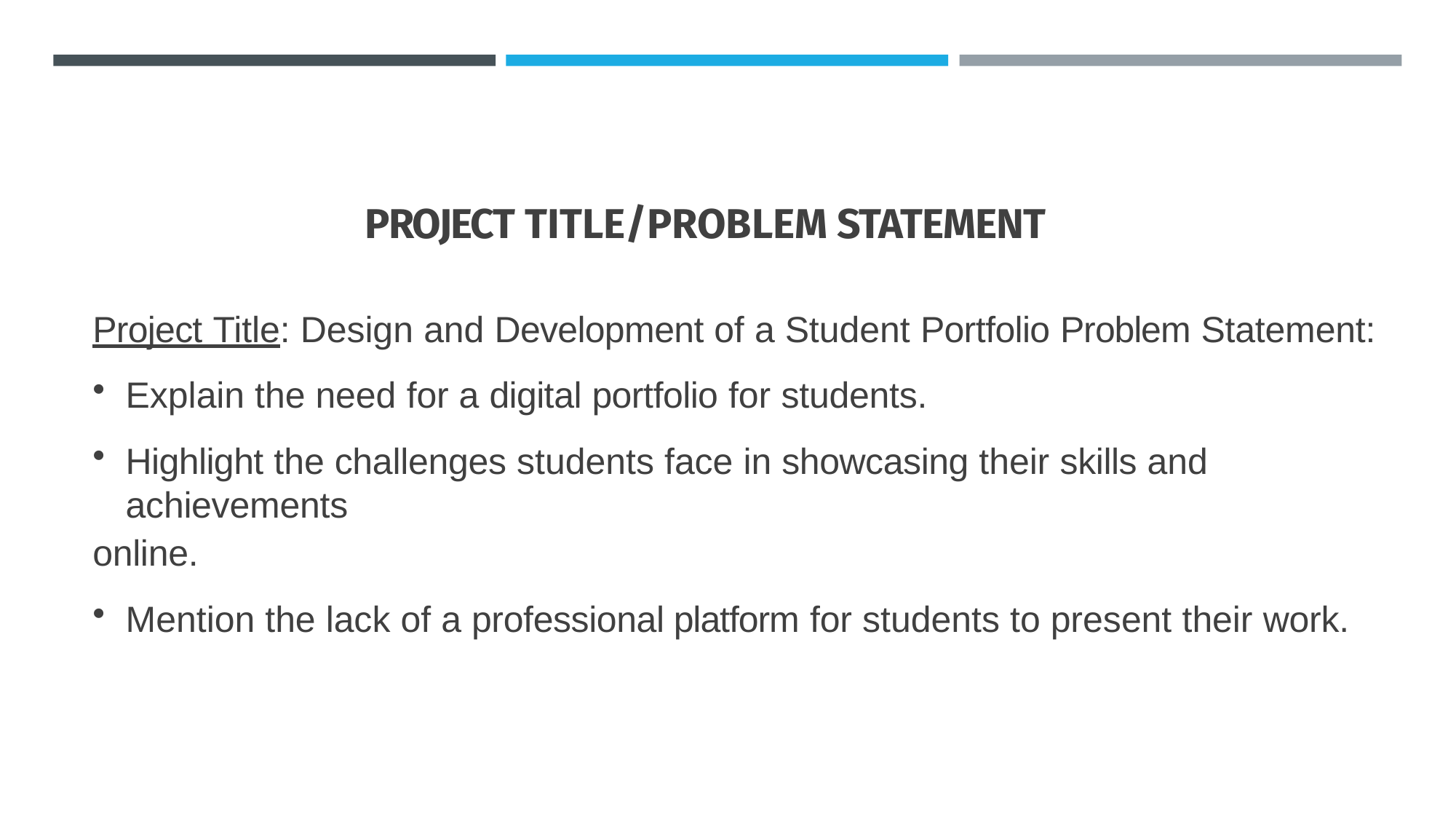

# PROJECT TITLE/PROBLEM STATEMENT
Project Title: Design and Development of a Student Portfolio Problem Statement:
Explain the need for a digital portfolio for students.
Highlight the challenges students face in showcasing their skills and achievements
online.
Mention the lack of a professional platform for students to present their work.